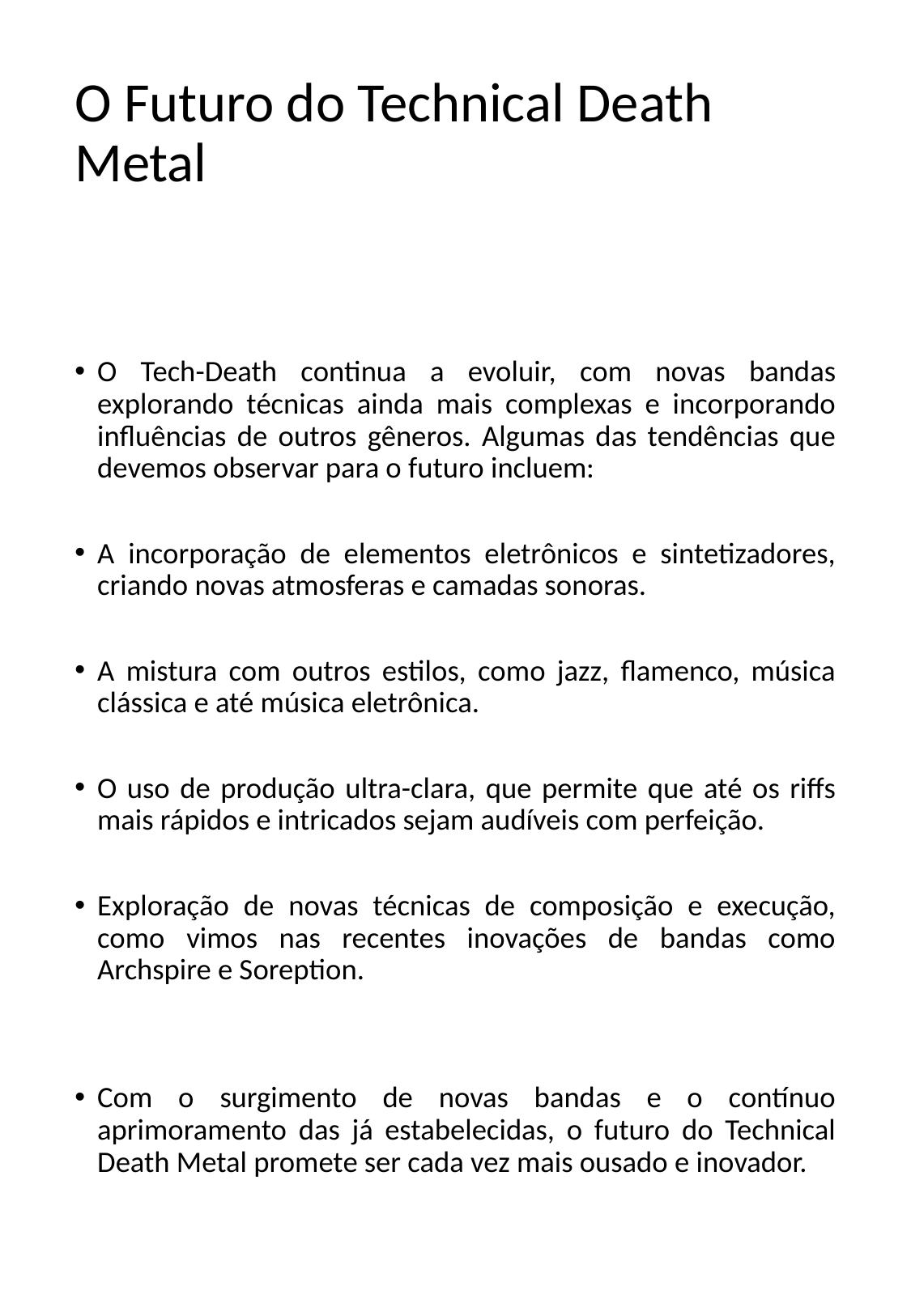

# O Futuro do Technical Death Metal
O Tech-Death continua a evoluir, com novas bandas explorando técnicas ainda mais complexas e incorporando influências de outros gêneros. Algumas das tendências que devemos observar para o futuro incluem:

A incorporação de elementos eletrônicos e sintetizadores, criando novas atmosferas e camadas sonoras.

A mistura com outros estilos, como jazz, flamenco, música clássica e até música eletrônica.

O uso de produção ultra-clara, que permite que até os riffs mais rápidos e intricados sejam audíveis com perfeição.

Exploração de novas técnicas de composição e execução, como vimos nas recentes inovações de bandas como Archspire e Soreption.

Com o surgimento de novas bandas e o contínuo aprimoramento das já estabelecidas, o futuro do Technical Death Metal promete ser cada vez mais ousado e inovador.